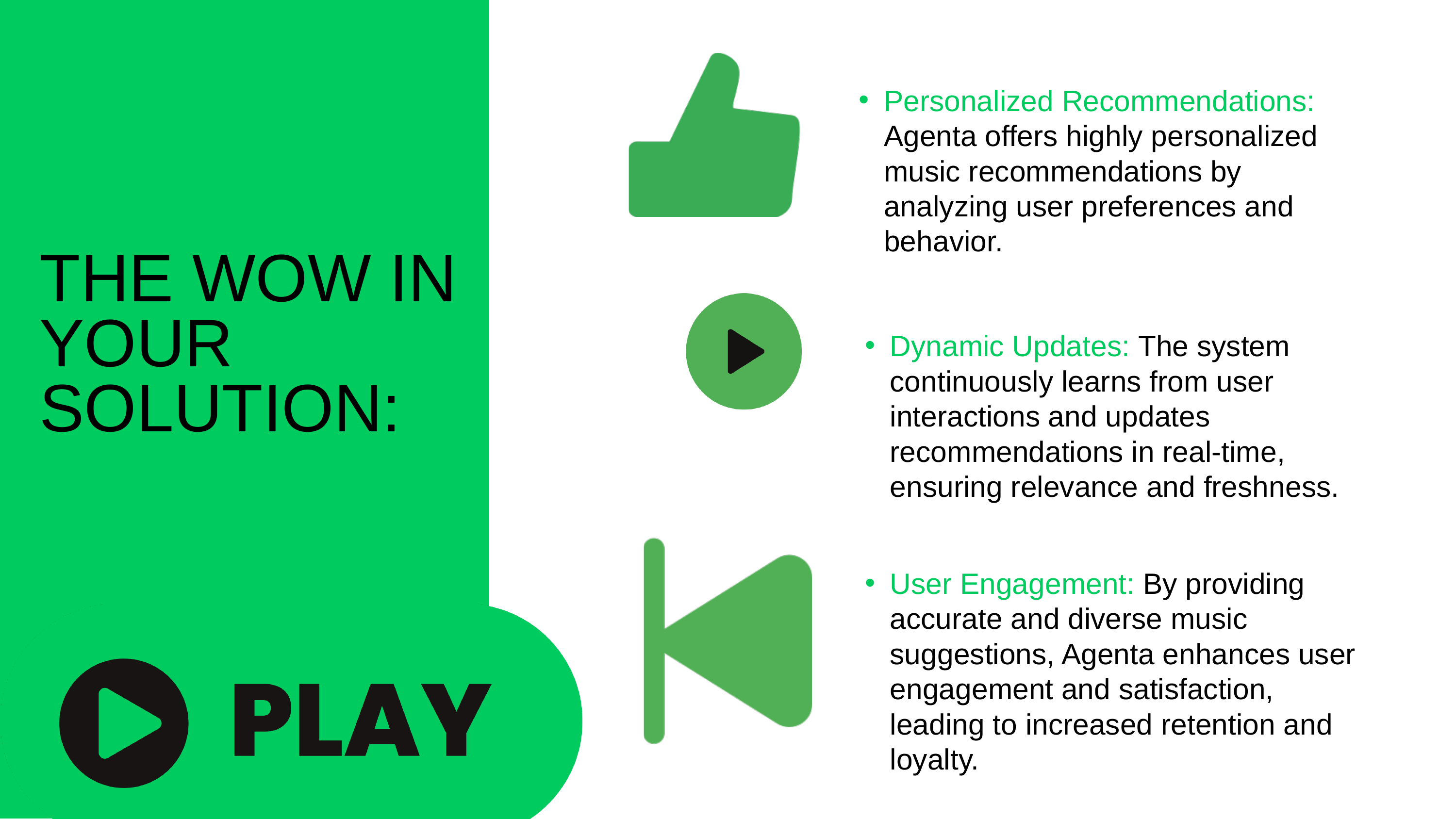

Personalized Recommendations: Agenta offers highly personalized music recommendations by analyzing user preferences and behavior.
THE WOW IN YOUR SOLUTION:

Dynamic Updates: The system continuously learns from user interactions and updates recommendations in real-time, ensuring relevance and freshness.

User Engagement: By providing accurate and diverse music suggestions, Agenta enhances user engagement and satisfaction, leading to increased retention and loyalty.